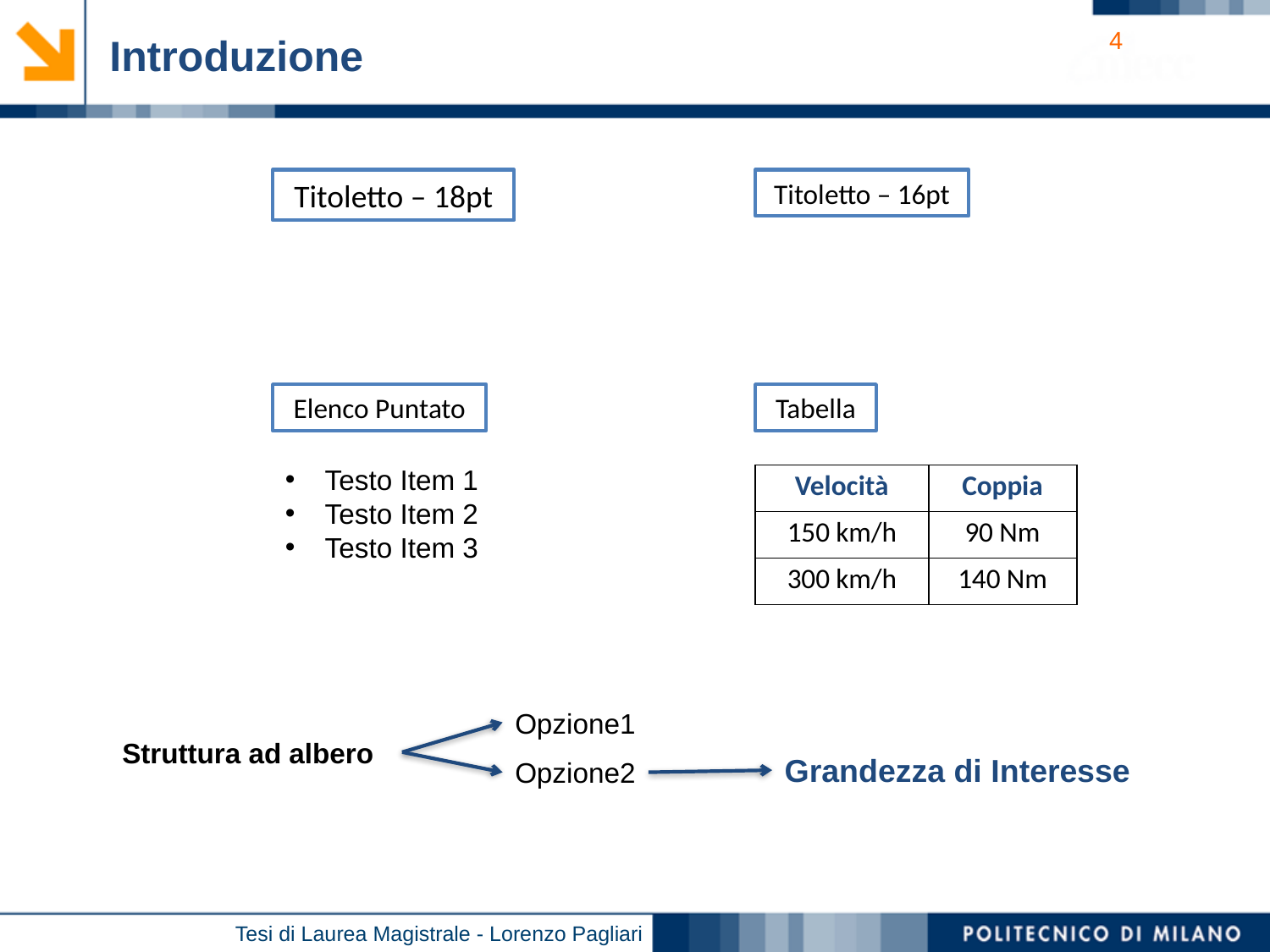

Introduzione
Titoletto – 16pt
Titoletto – 18pt
Elenco Puntato
Tabella
Testo Item 1
Testo Item 2
Testo Item 3
| Velocità | Coppia |
| --- | --- |
| 150 km/h | 90 Nm |
| 300 km/h | 140 Nm |
Opzione1
Struttura ad albero
Grandezza di Interesse
Opzione2